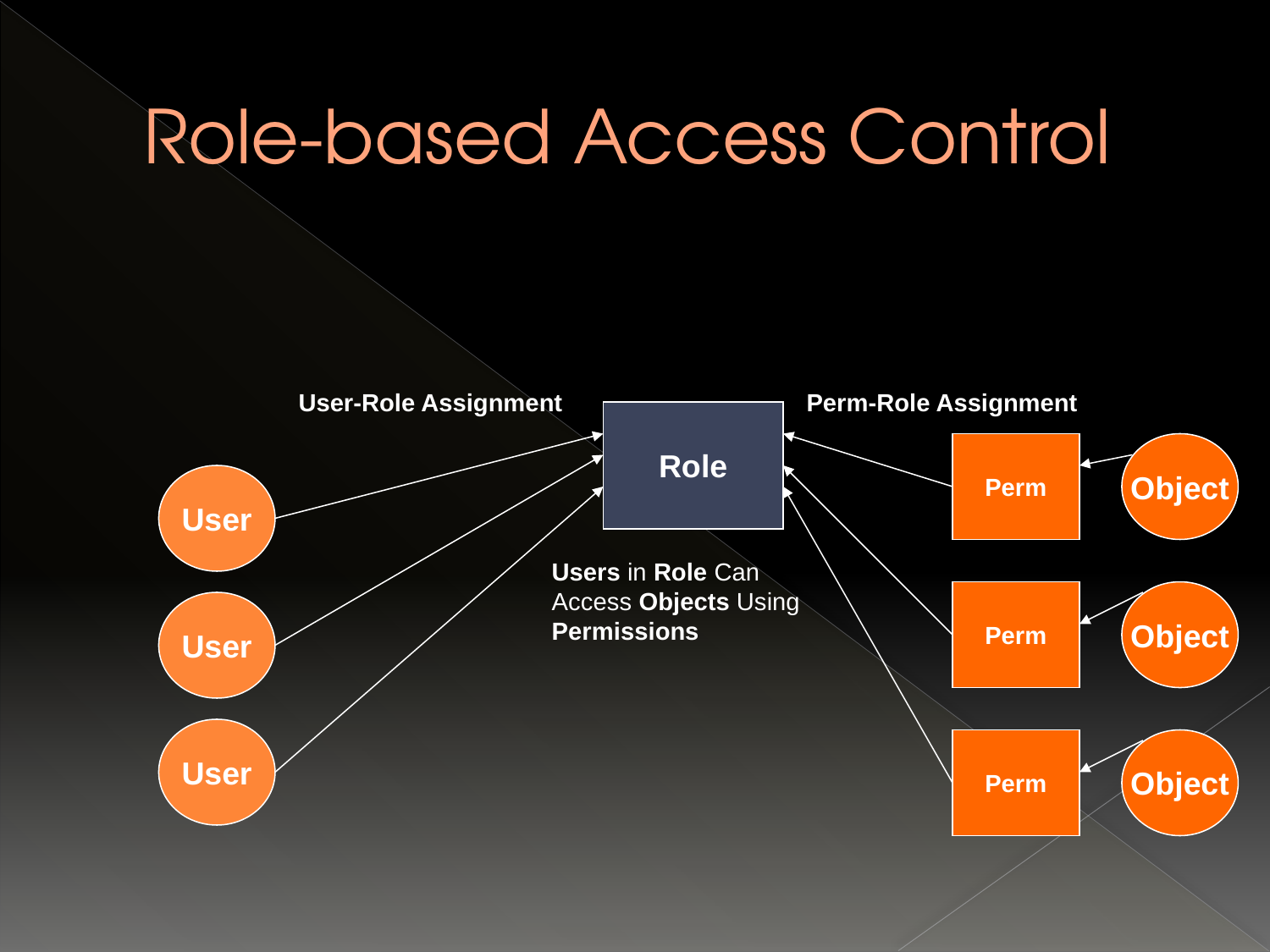

# Role-based Access Control
User-Role Assignment
Perm-Role Assignment
Role

Perm
Object

User

Users in Role Can
Access Objects Using
Permissions
Perm
Object
User

User
Perm
Object